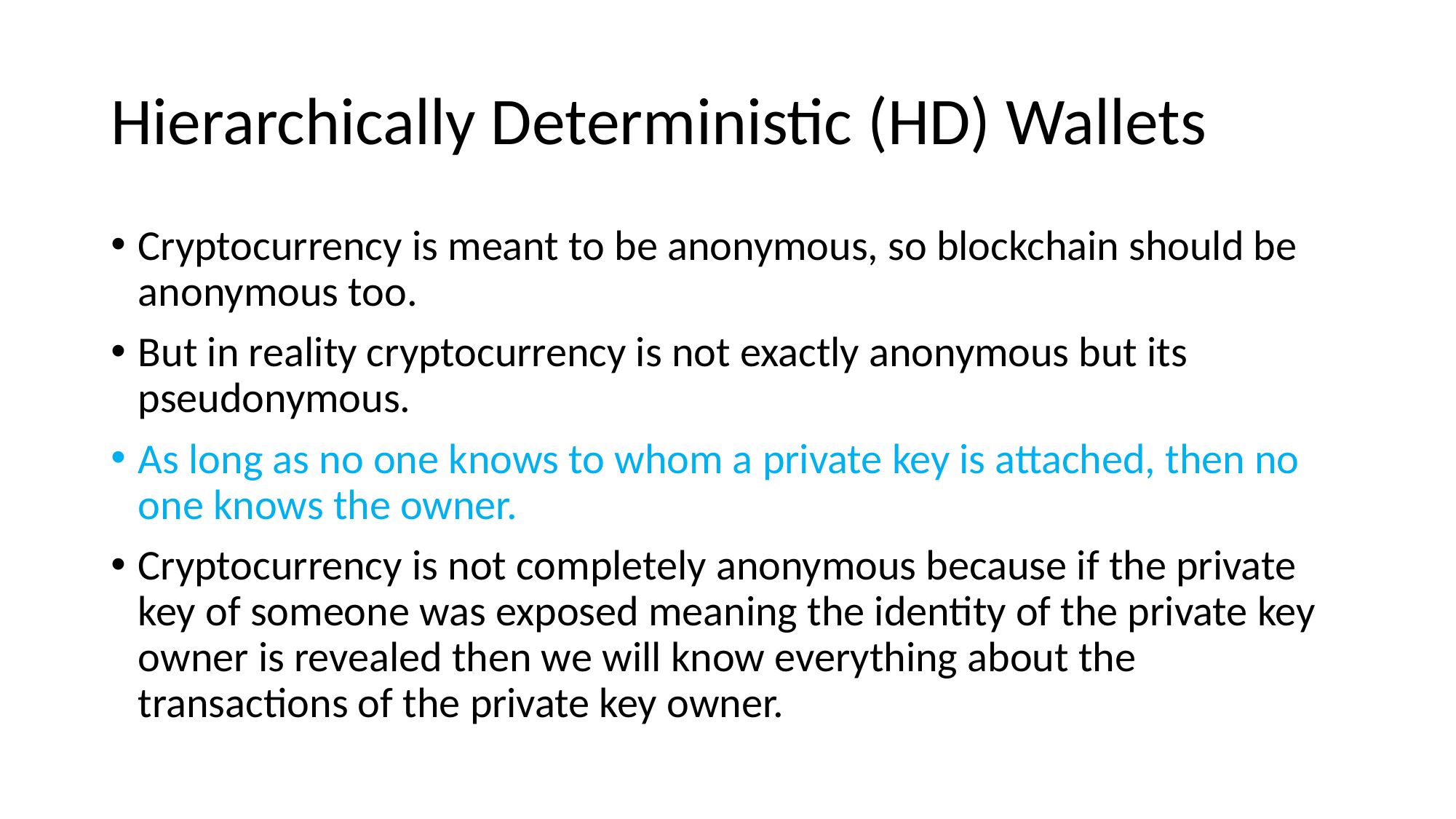

# Hierarchically Deterministic (HD) Wallets
Cryptocurrency is meant to be anonymous, so blockchain should be anonymous too.
But in reality cryptocurrency is not exactly anonymous but its pseudonymous.
As long as no one knows to whom a private key is attached, then no one knows the owner.
Cryptocurrency is not completely anonymous because if the private key of someone was exposed meaning the identity of the private key owner is revealed then we will know everything about the transactions of the private key owner.